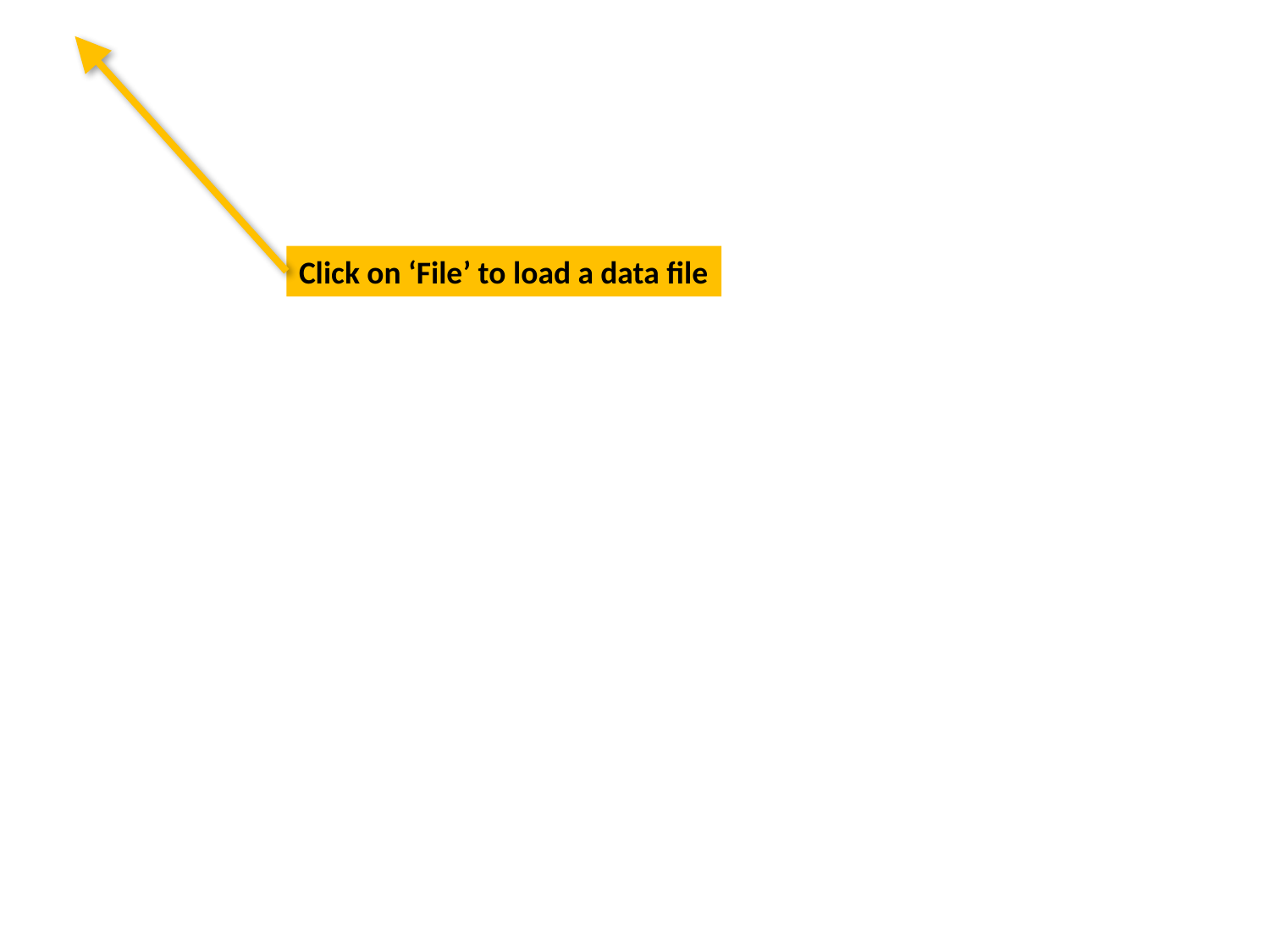

Click on ‘File’ to load a data file